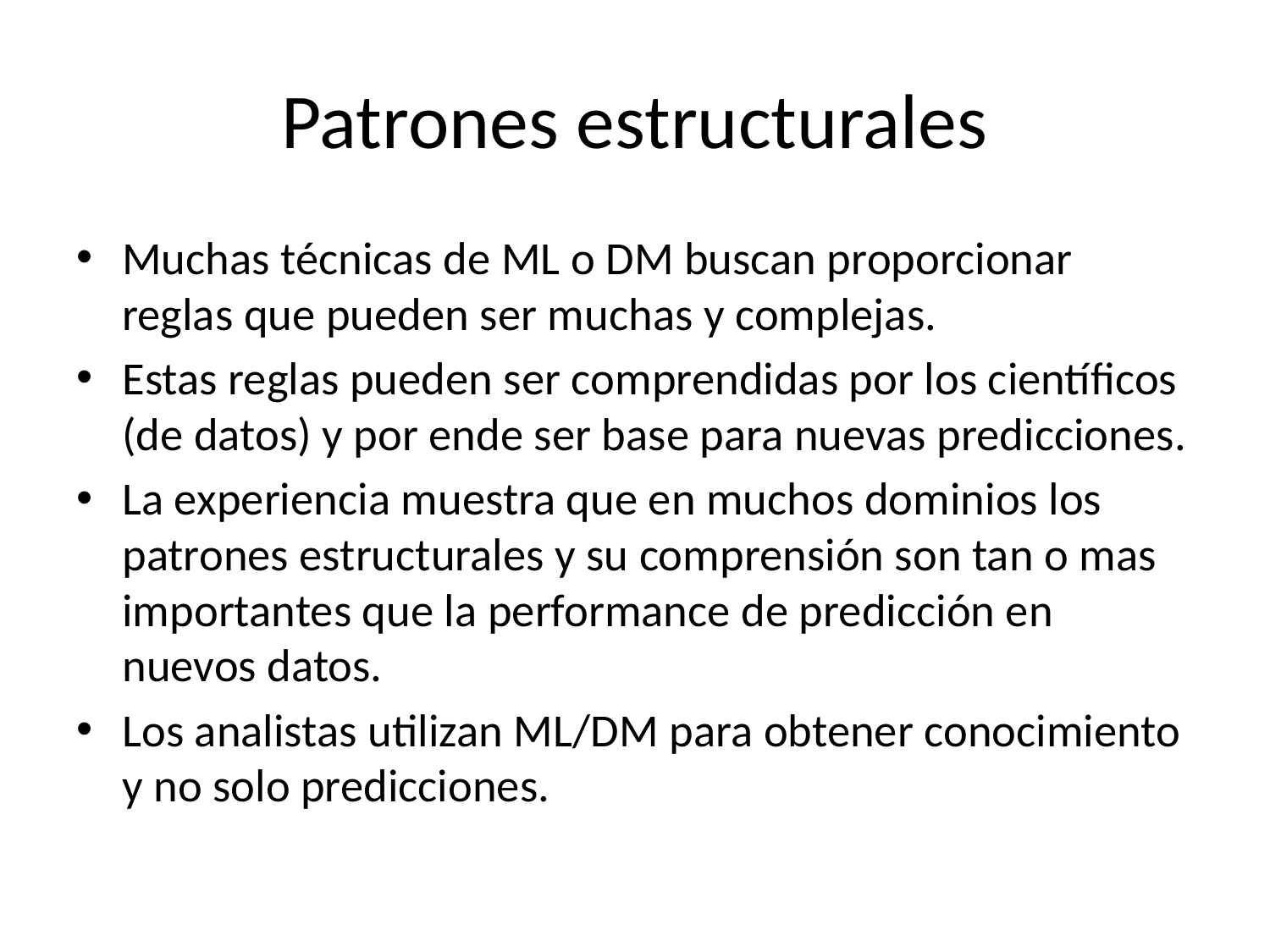

# Patrones estructurales
Muchas técnicas de ML o DM buscan proporcionar reglas que pueden ser muchas y complejas.
Estas reglas pueden ser comprendidas por los científicos (de datos) y por ende ser base para nuevas predicciones.
La experiencia muestra que en muchos dominios los patrones estructurales y su comprensión son tan o mas importantes que la performance de predicción en nuevos datos.
Los analistas utilizan ML/DM para obtener conocimiento y no solo predicciones.